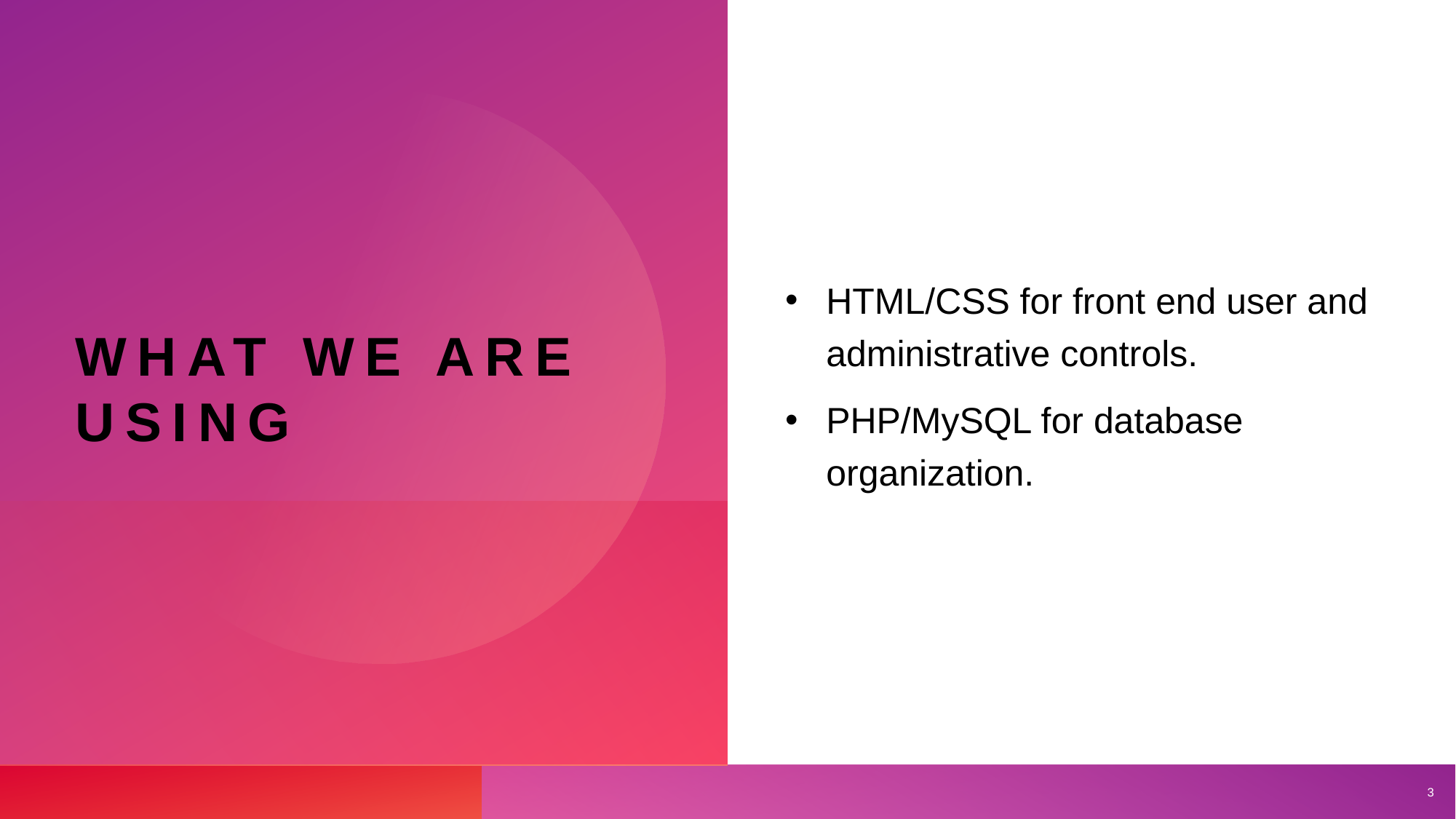

# What we are Using
HTML/CSS for front end user and administrative controls.
PHP/MySQL for database organization.
3